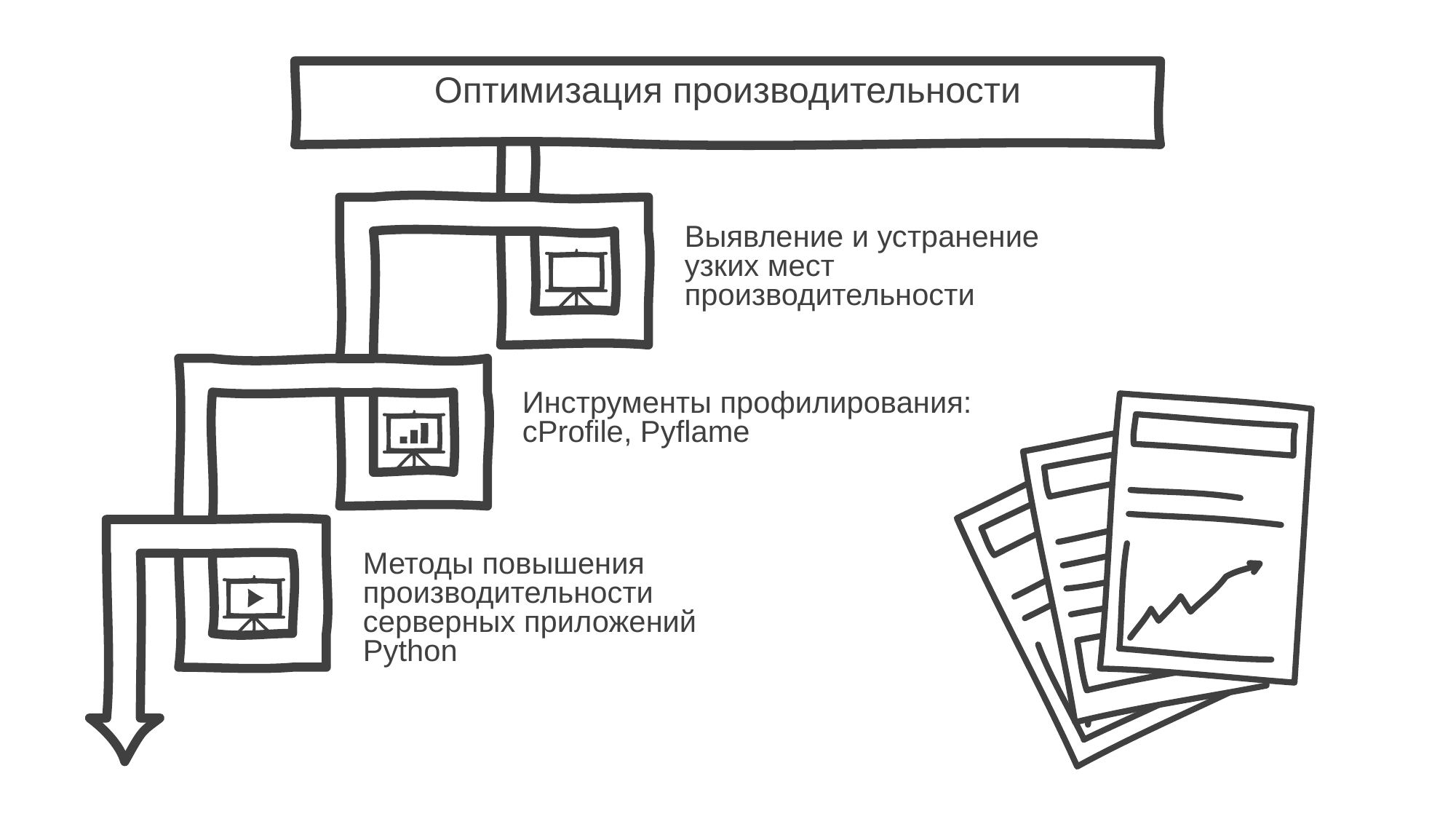

Оптимизация производительности

Выявление и устранение узких мест производительности

Инструменты профилирования: cProfile, Pyflame

Методы повышения производительности серверных приложений Python